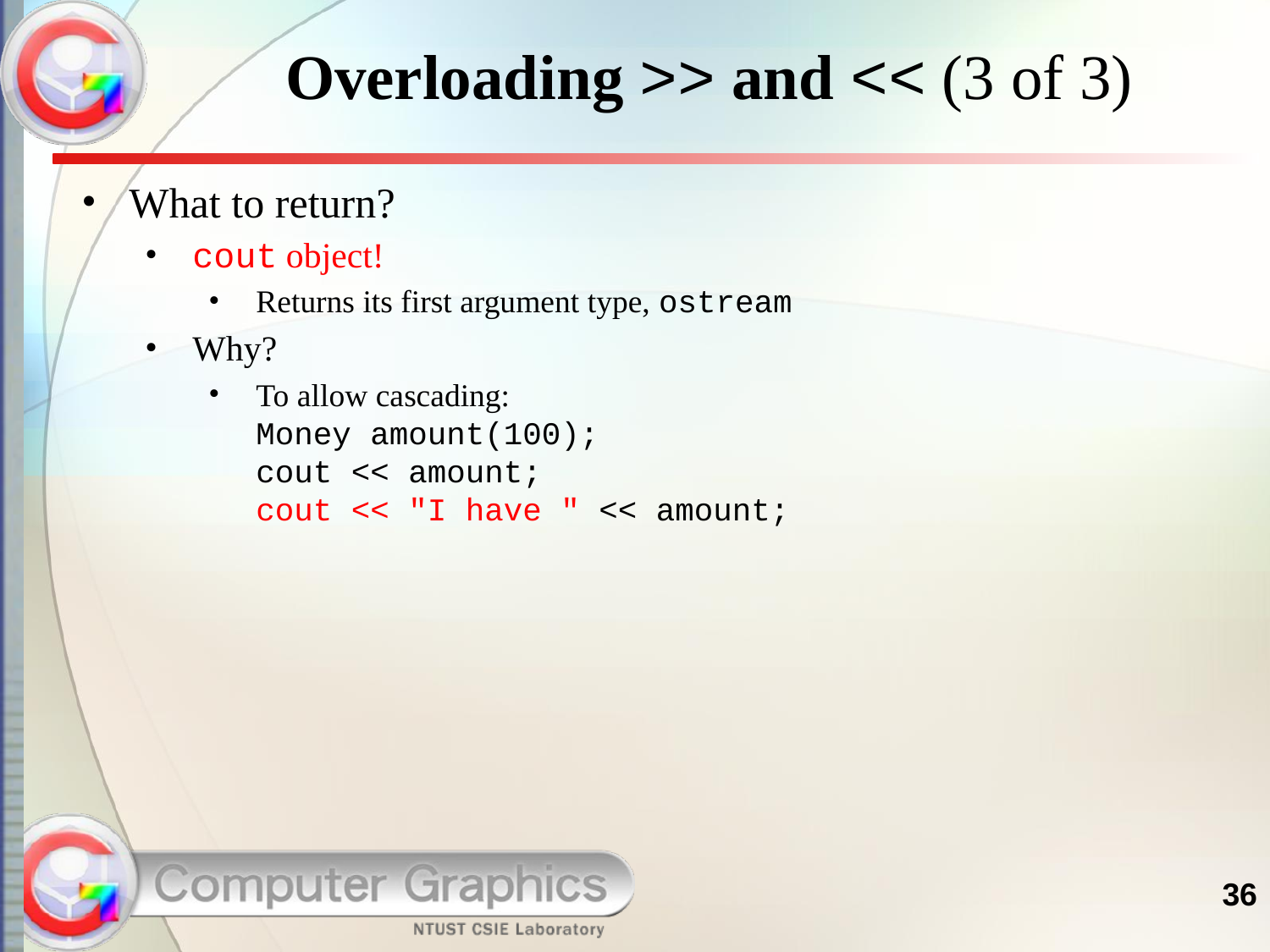

# Overloading >> and << (3 of 3)
What to return?
cout object!
Returns its first argument type, ostream
Why?
To allow cascading:
Money amount(100);
cout << amount;
cout << "I have " << amount;
36